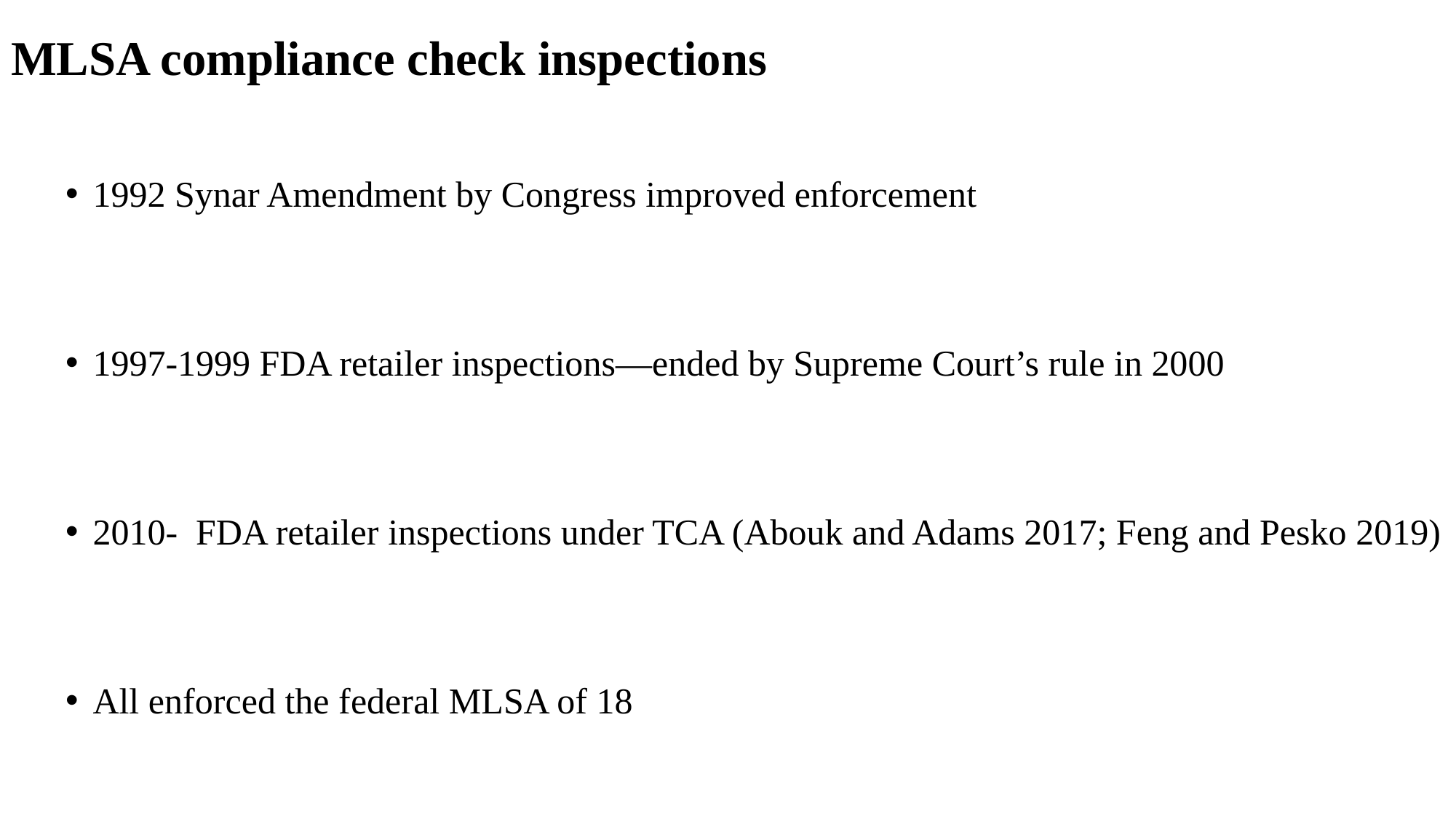

# MLSA compliance check inspections

1992 Synar Amendment by Congress improved enforcement

1997-1999 FDA retailer inspections—ended by Supreme Court’s rule in 2000

2010-  FDA retailer inspections under TCA (Abouk and Adams 2017; Feng and Pesko 2019)

All enforced the federal MLSA of 18